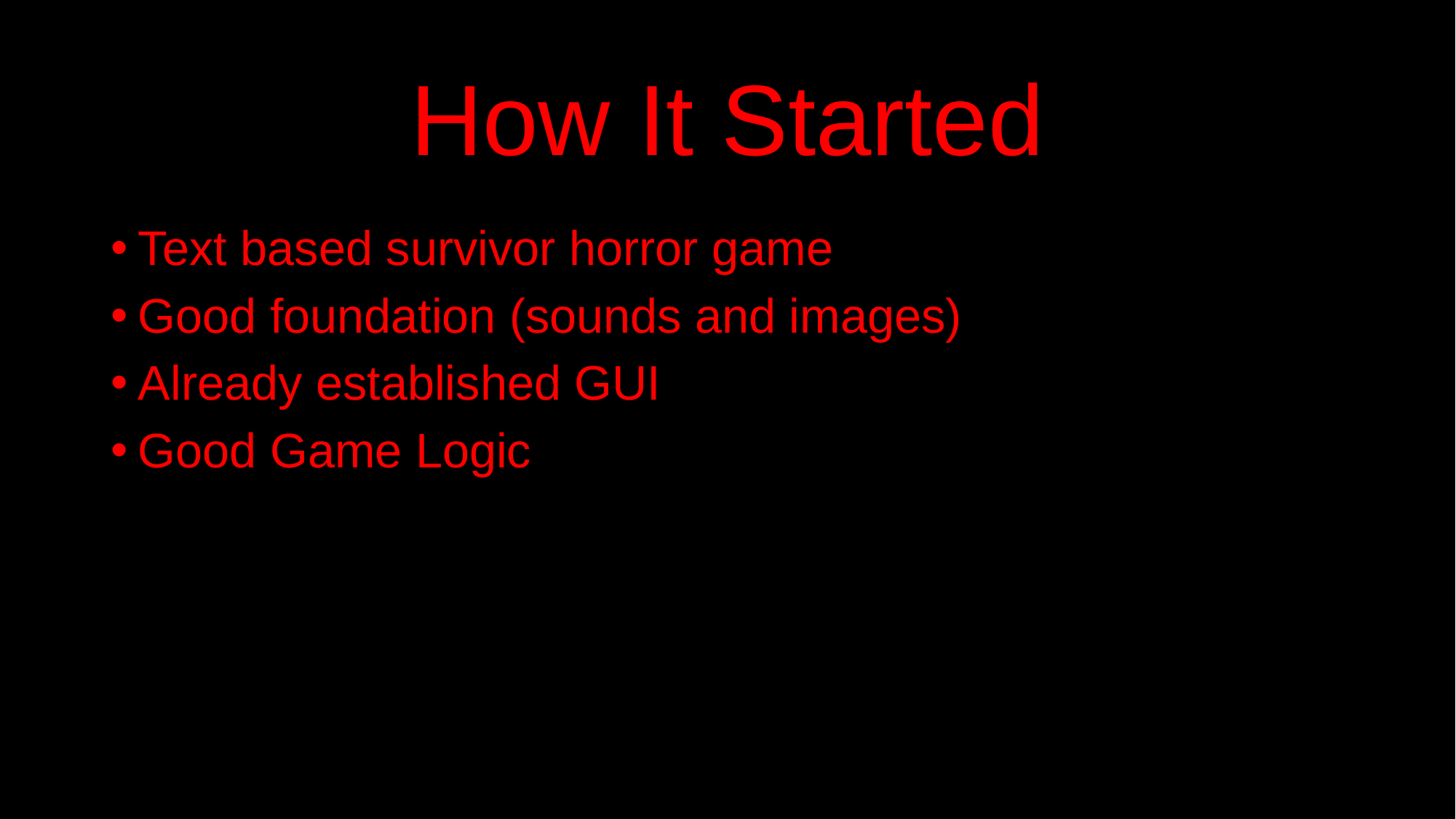

# How It Started
Text based survivor horror game
Good foundation (sounds and images)
Already established GUI
Good Game Logic